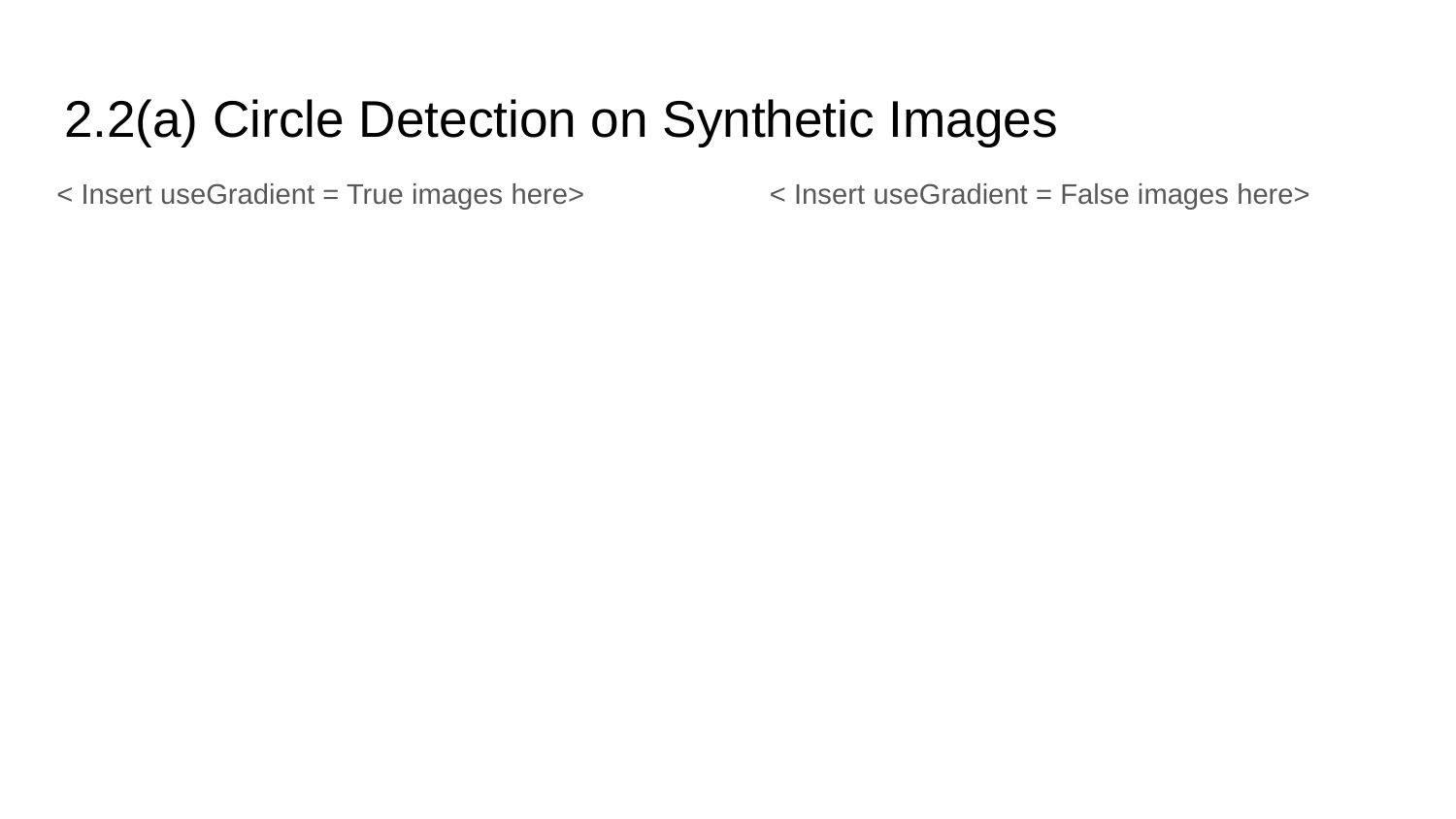

# 2.2(a) Circle Detection on Synthetic Images
< Insert useGradient = True images here>
< Insert useGradient = False images here>